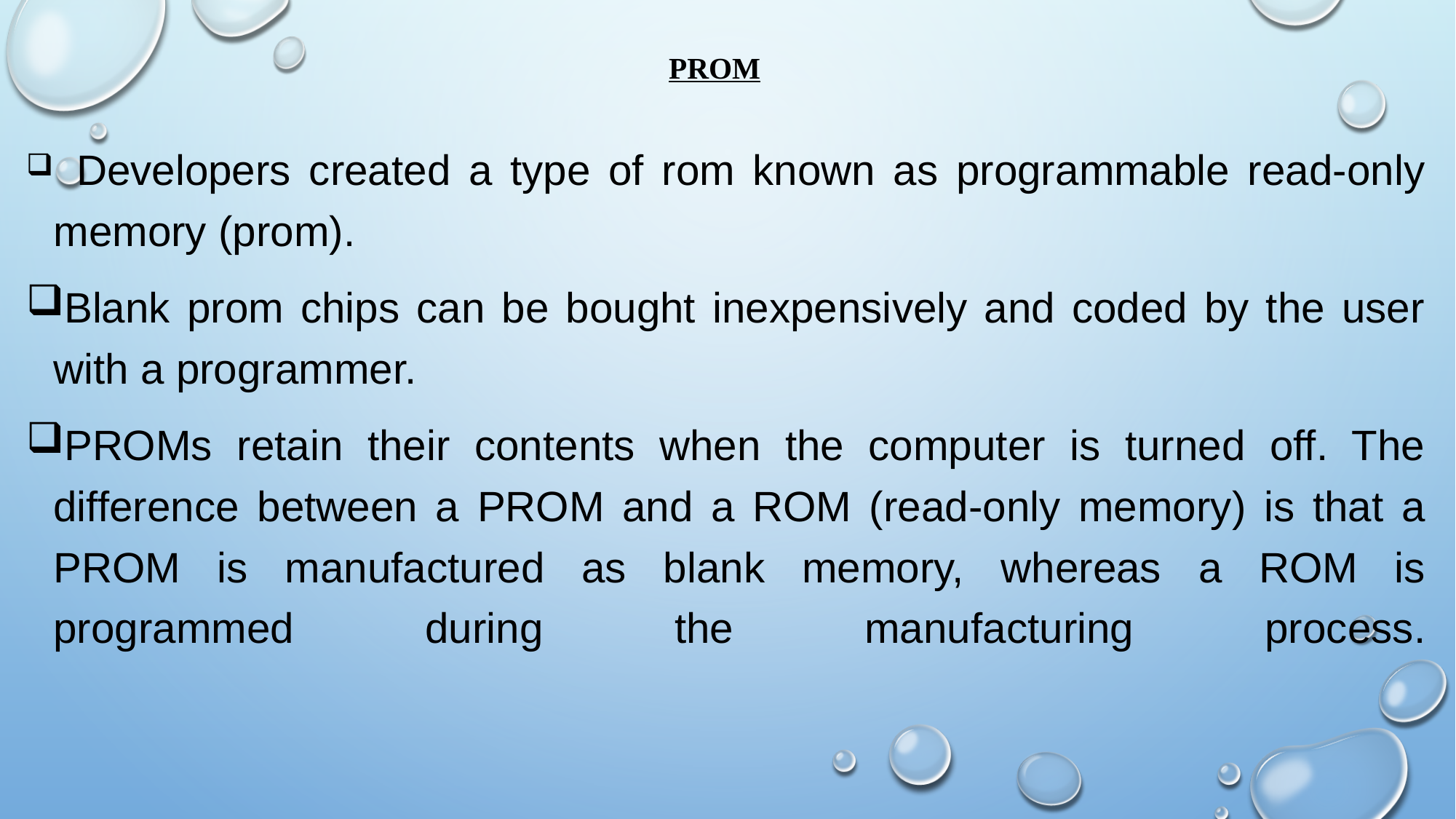

# PROM
  Developers created a type of rom known as programmable read-only memory (prom).
Blank prom chips can be bought inexpensively and coded by the user with a programmer.
PROMs retain their contents when the computer is turned off. The difference between a PROM and a ROM (read-only memory) is that a PROM is manufactured as blank memory, whereas a ROM is programmed during the manufacturing process.